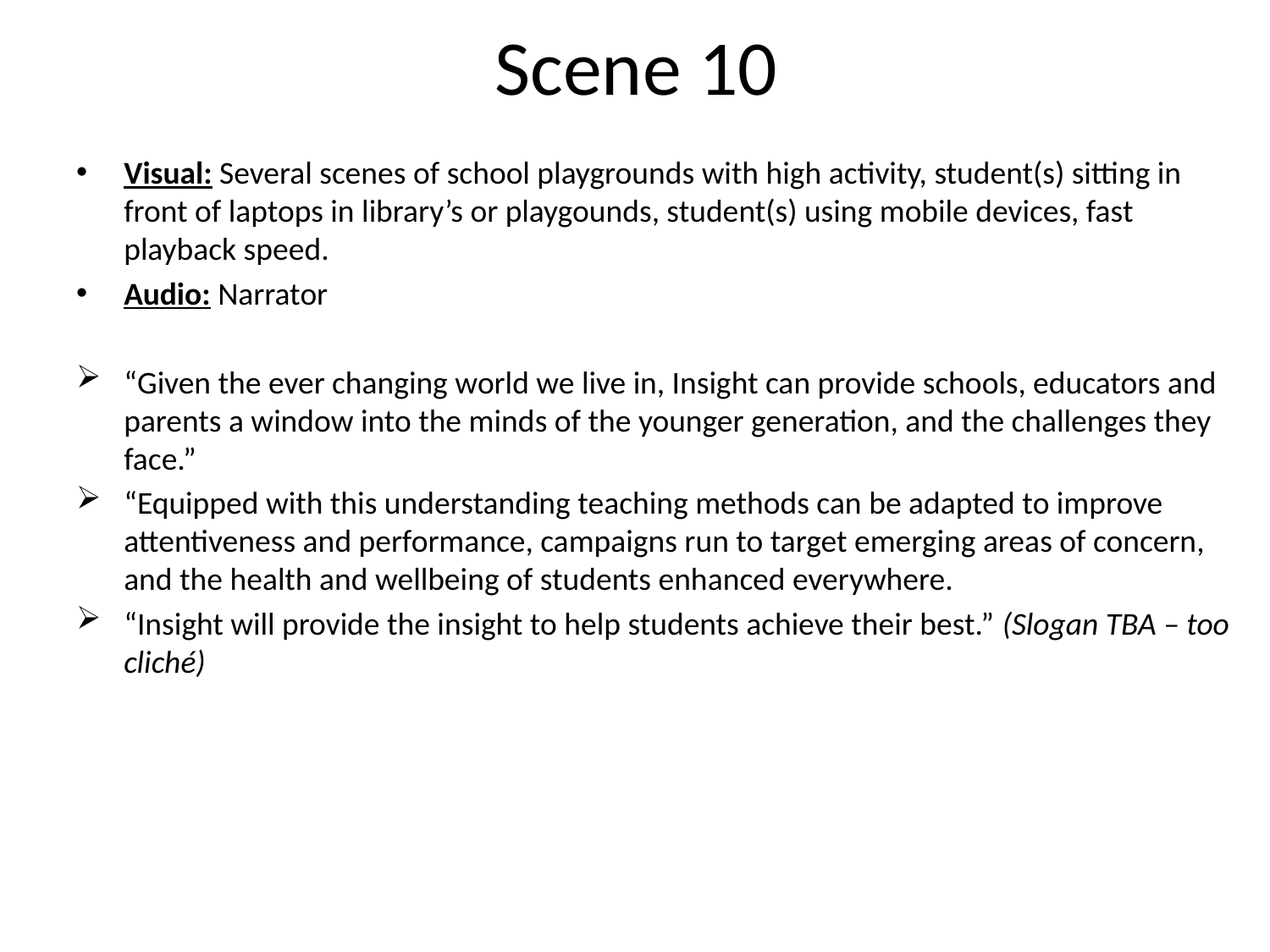

# Scene 10
Visual: Several scenes of school playgrounds with high activity, student(s) sitting in front of laptops in library’s or playgounds, student(s) using mobile devices, fast playback speed.
Audio: Narrator

“Given the ever changing world we live in, Insight can provide schools, educators and parents a window into the minds of the younger generation, and the challenges they face.”
“Equipped with this understanding teaching methods can be adapted to improve attentiveness and performance, campaigns run to target emerging areas of concern, and the health and wellbeing of students enhanced everywhere.
“Insight will provide the insight to help students achieve their best.” (Slogan TBA – too cliché)